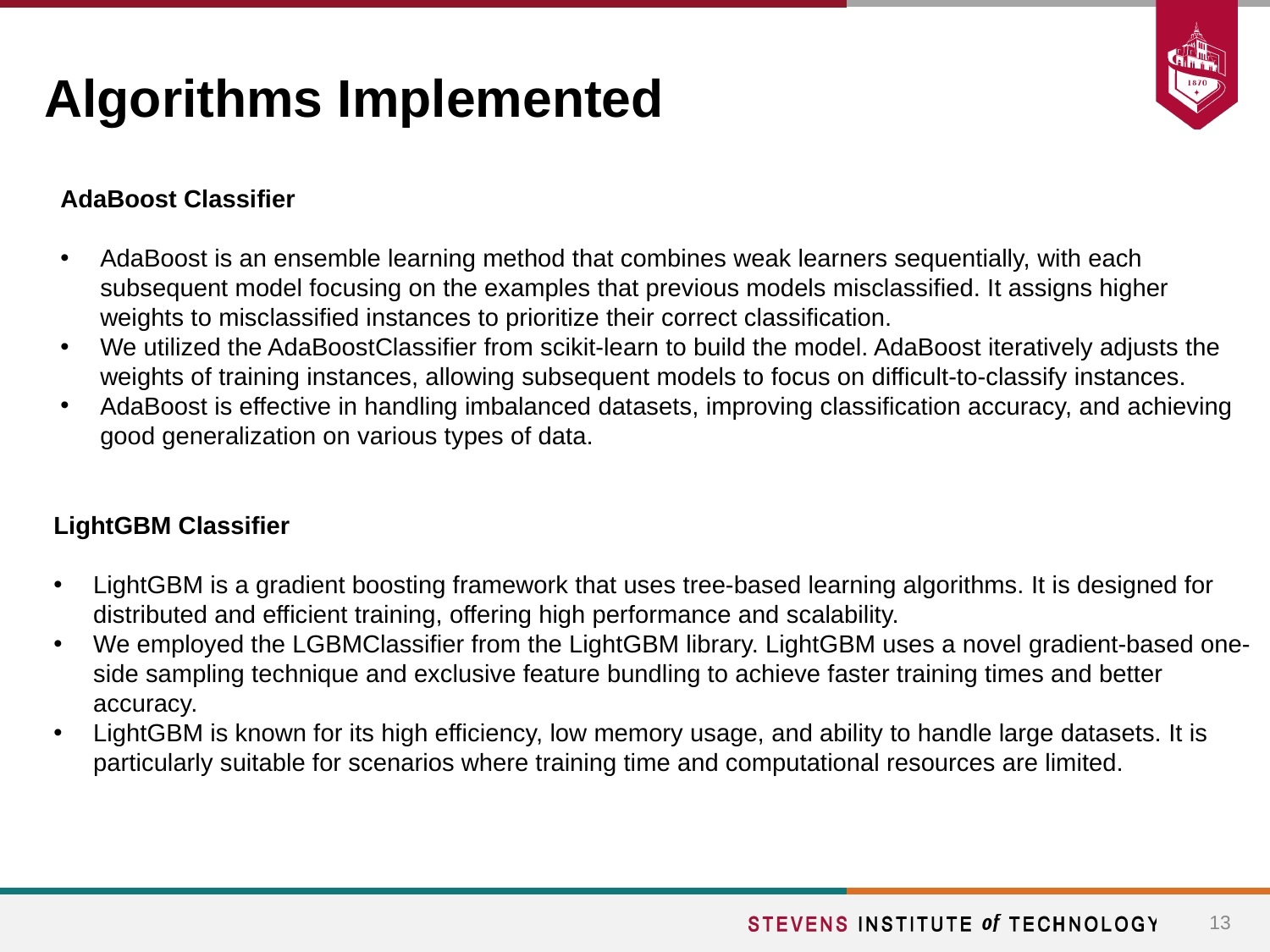

# Algorithms Implemented
AdaBoost Classifier

AdaBoost is an ensemble learning method that combines weak learners sequentially, with each subsequent model focusing on the examples that previous models misclassified. It assigns higher weights to misclassified instances to prioritize their correct classification.
We utilized the AdaBoostClassifier from scikit-learn to build the model. AdaBoost iteratively adjusts the weights of training instances, allowing subsequent models to focus on difficult-to-classify instances.
AdaBoost is effective in handling imbalanced datasets, improving classification accuracy, and achieving good generalization on various types of data.
LightGBM Classifier

LightGBM is a gradient boosting framework that uses tree-based learning algorithms. It is designed for distributed and efficient training, offering high performance and scalability.
We employed the LGBMClassifier from the LightGBM library. LightGBM uses a novel gradient-based one-side sampling technique and exclusive feature bundling to achieve faster training times and better accuracy.
LightGBM is known for its high efficiency, low memory usage, and ability to handle large datasets. It is particularly suitable for scenarios where training time and computational resources are limited.
13